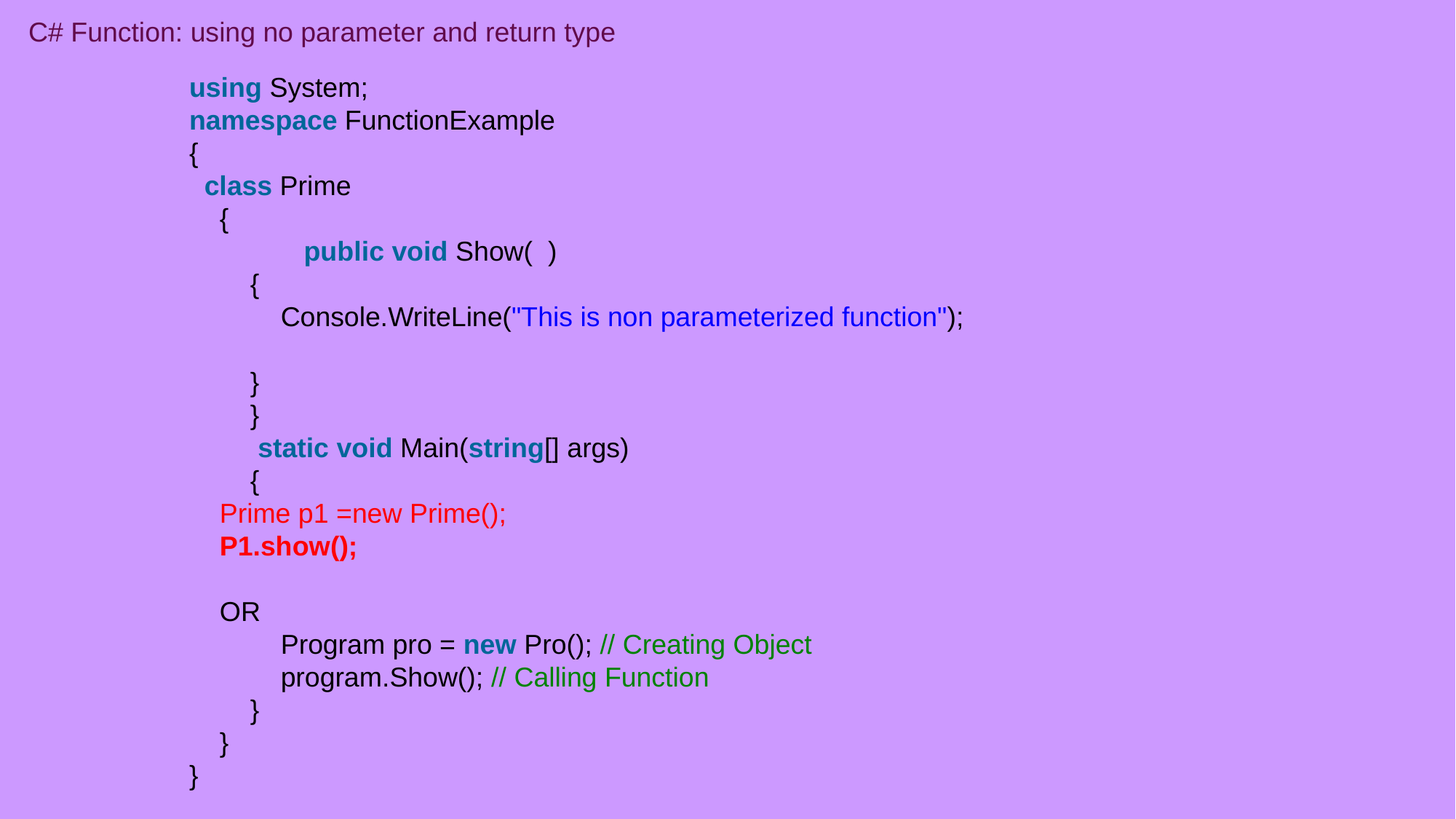

C# Function: using no parameter and return type

using System;
namespace FunctionExample
{
  class Prime
    {
               public void Show(  )
        {
            Console.WriteLine("This is non parameterized function");

        }
        }
         static void Main(string[] args)
        {
    Prime p1 =new Prime();
    P1.show();

    OR
            Program pro = new Pro(); // Creating Object
            program.Show(); // Calling Function
        }
    }
}